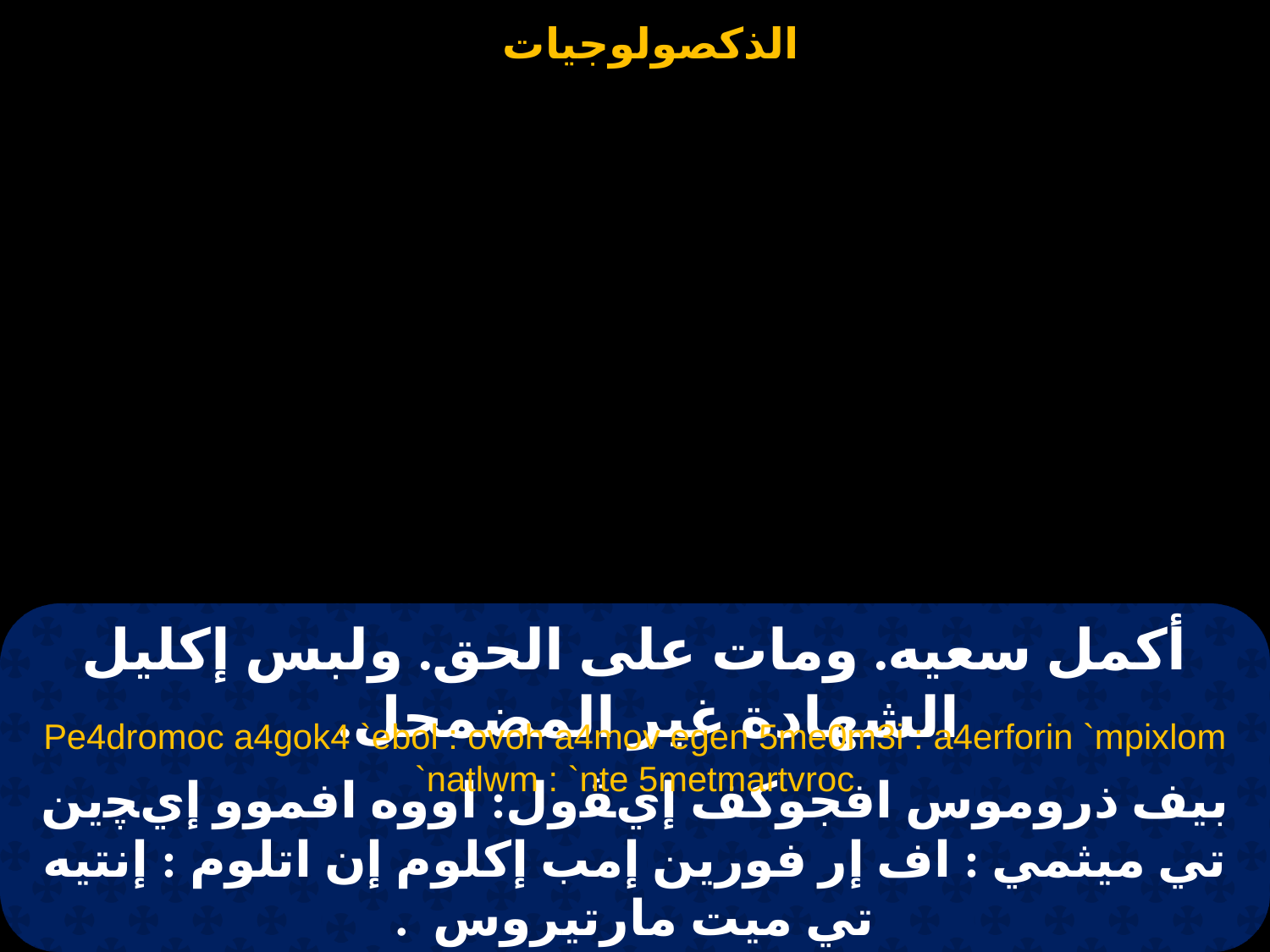

# أكمل سعيه. ومات على الحق. ولبس إكليل الشهادة غير المضمحل.
Pe4dromoc a4gok4 `ebol : ovoh a4mov egen 5me0m3i : a4erforin `mpixlom `natlwm : `nte 5metmartvroc
بيف ذروموس افجوكف إيﭭول: اووه افموو إيﭽين تي ميثمي : اف إر فورين إمب إكلوم إن اتلوم : إنتيه تي ميت مارتيروس  .